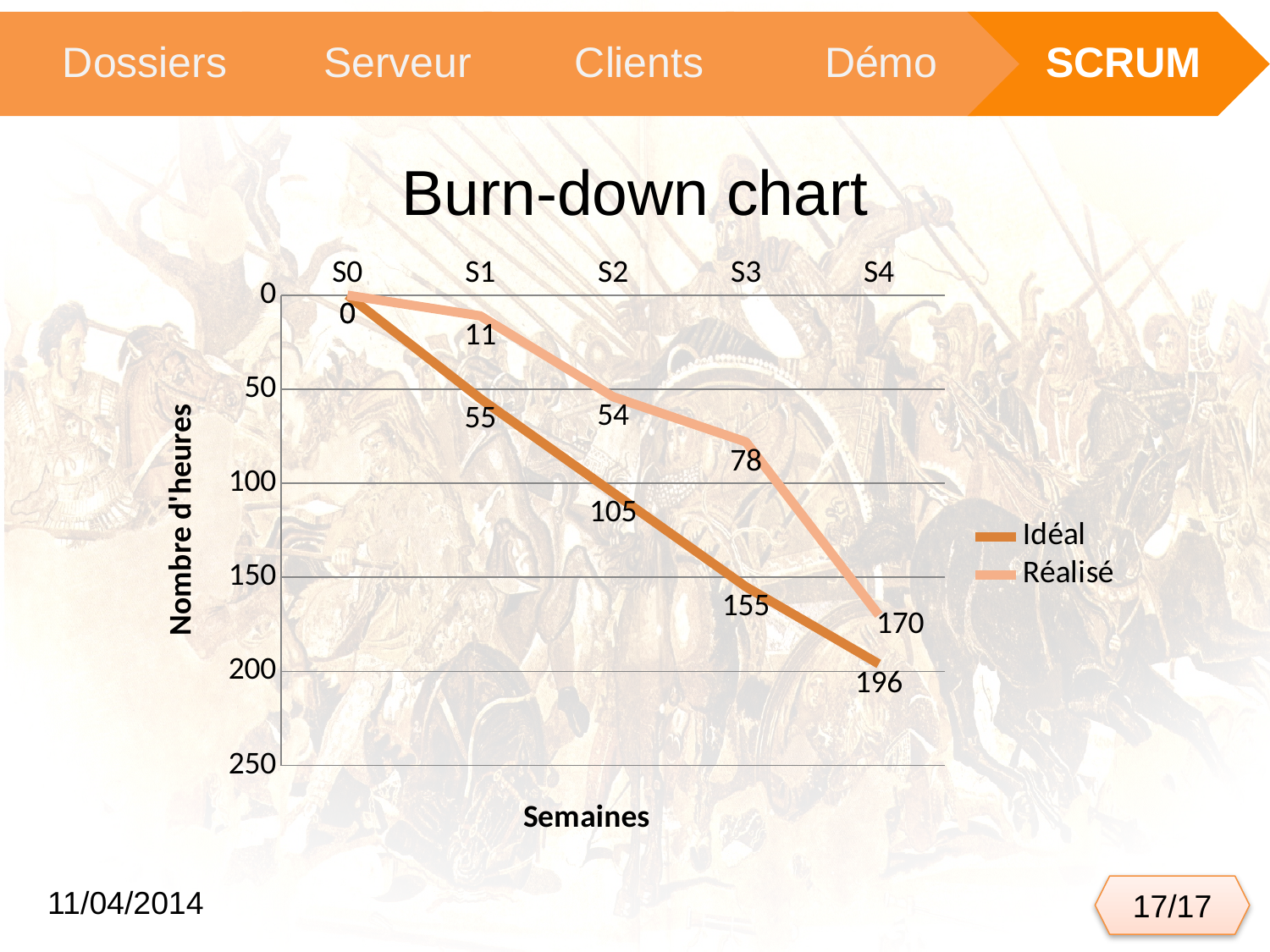

# Burn-down chart

### Chart

| Category | Idéal | Réalisé |
|---|---|---|
| S0 | 0.0 | 0.0 |
| S1 | 55.0 | 11.0 |
| S2 | 105.0 | 54.0 |
| S3 | 155.0 | 78.0 |
| S4 | 196.0 | 170.0 |